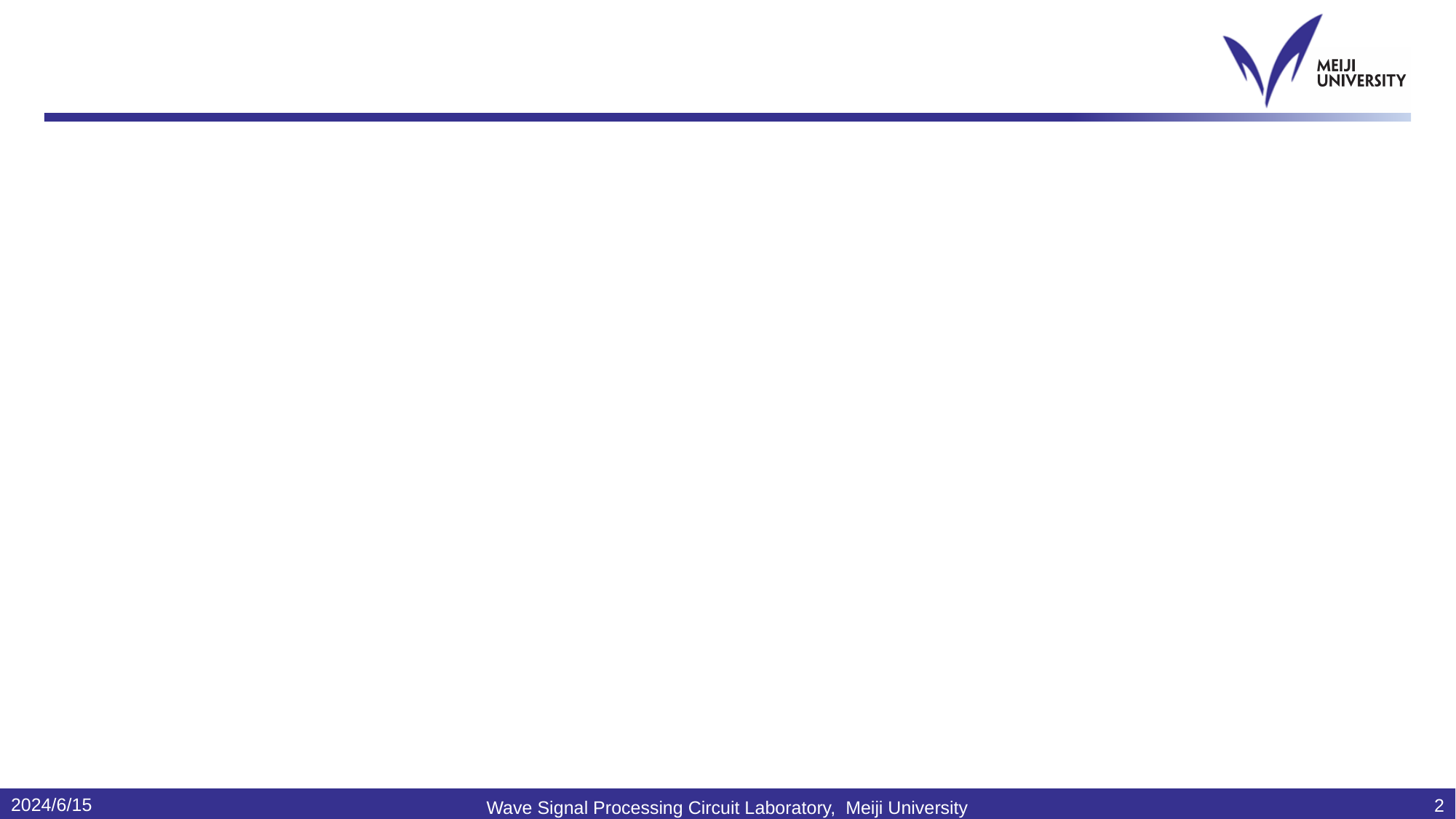

#

2024/6/15
2
Wave Signal Processing Circuit Laboratory,  Meiji University